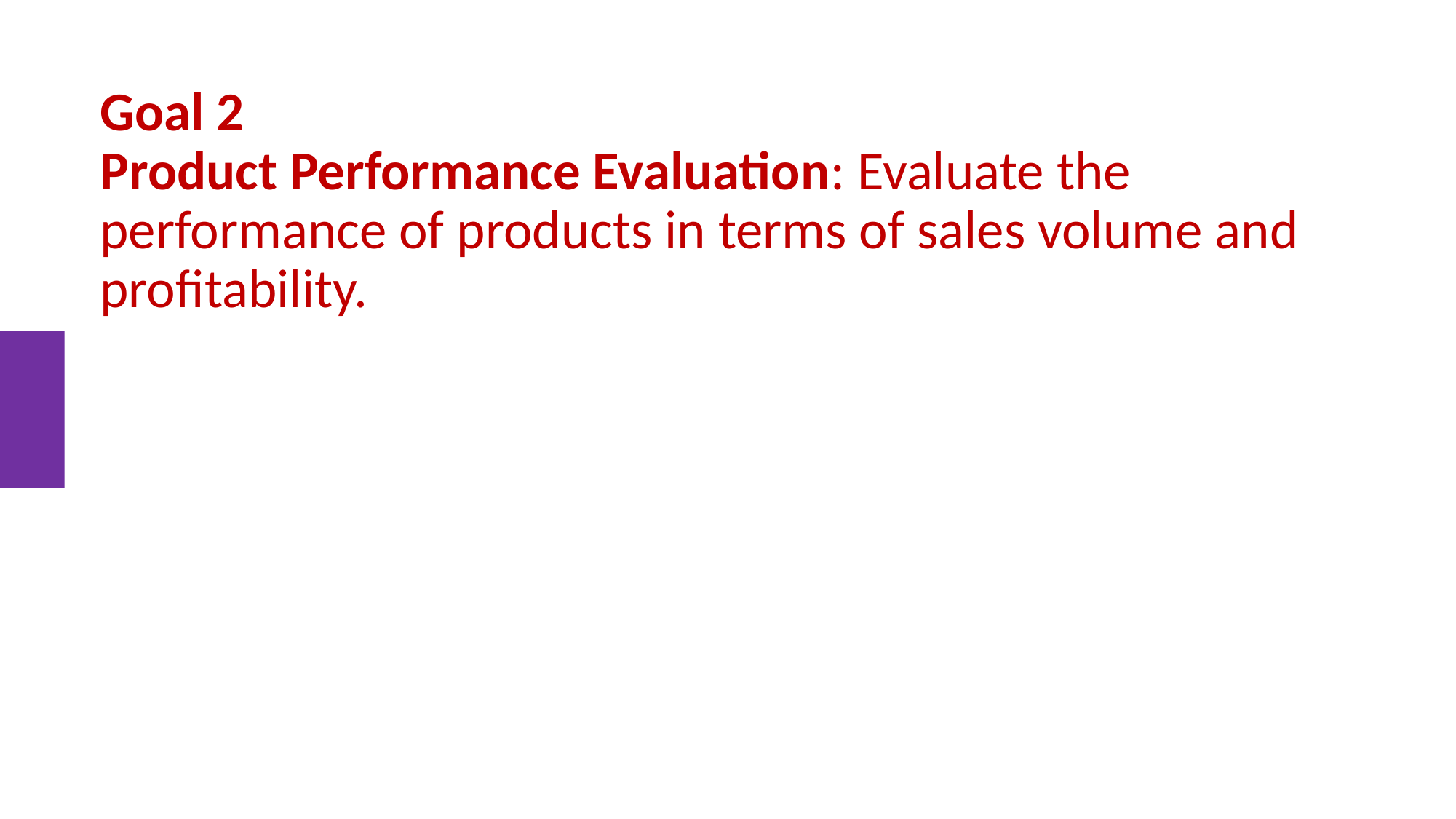

# Goal 2 Product Performance Evaluation: Evaluate the performance of products in terms of sales volume and profitability.

### Chart

| Category |
|---|